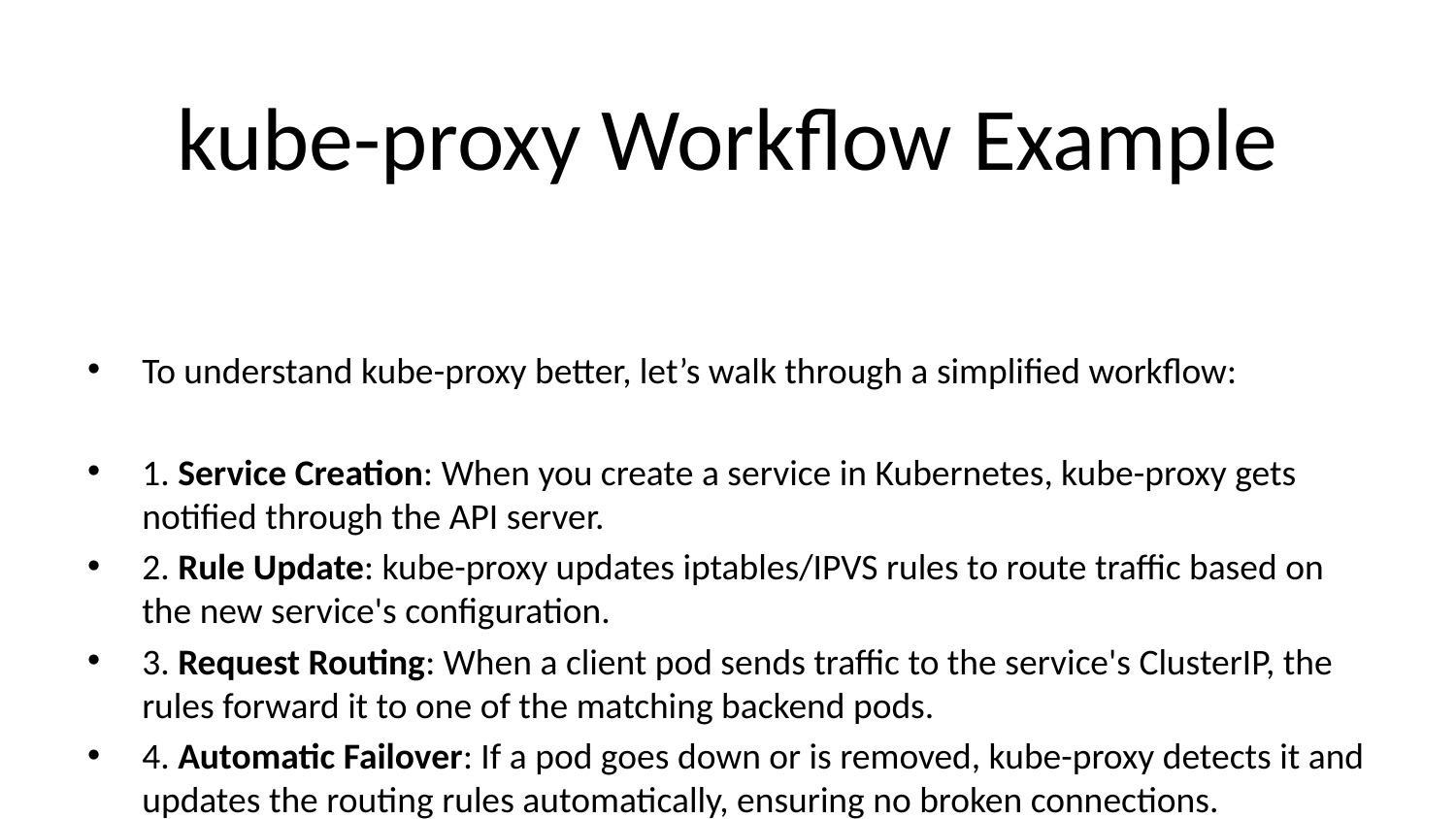

# kube-proxy Workflow Example

To understand kube-proxy better, let’s walk through a simplified workflow:

1. Service Creation: When you create a service in Kubernetes, kube-proxy gets notified through the API server.
2. Rule Update: kube-proxy updates iptables/IPVS rules to route traffic based on the new service's configuration.
3. Request Routing: When a client pod sends traffic to the service's ClusterIP, the rules forward it to one of the matching backend pods.
4. Automatic Failover: If a pod goes down or is removed, kube-proxy detects it and updates the routing rules automatically, ensuring no broken connections.

This automation keeps your applications resilient and scalable.